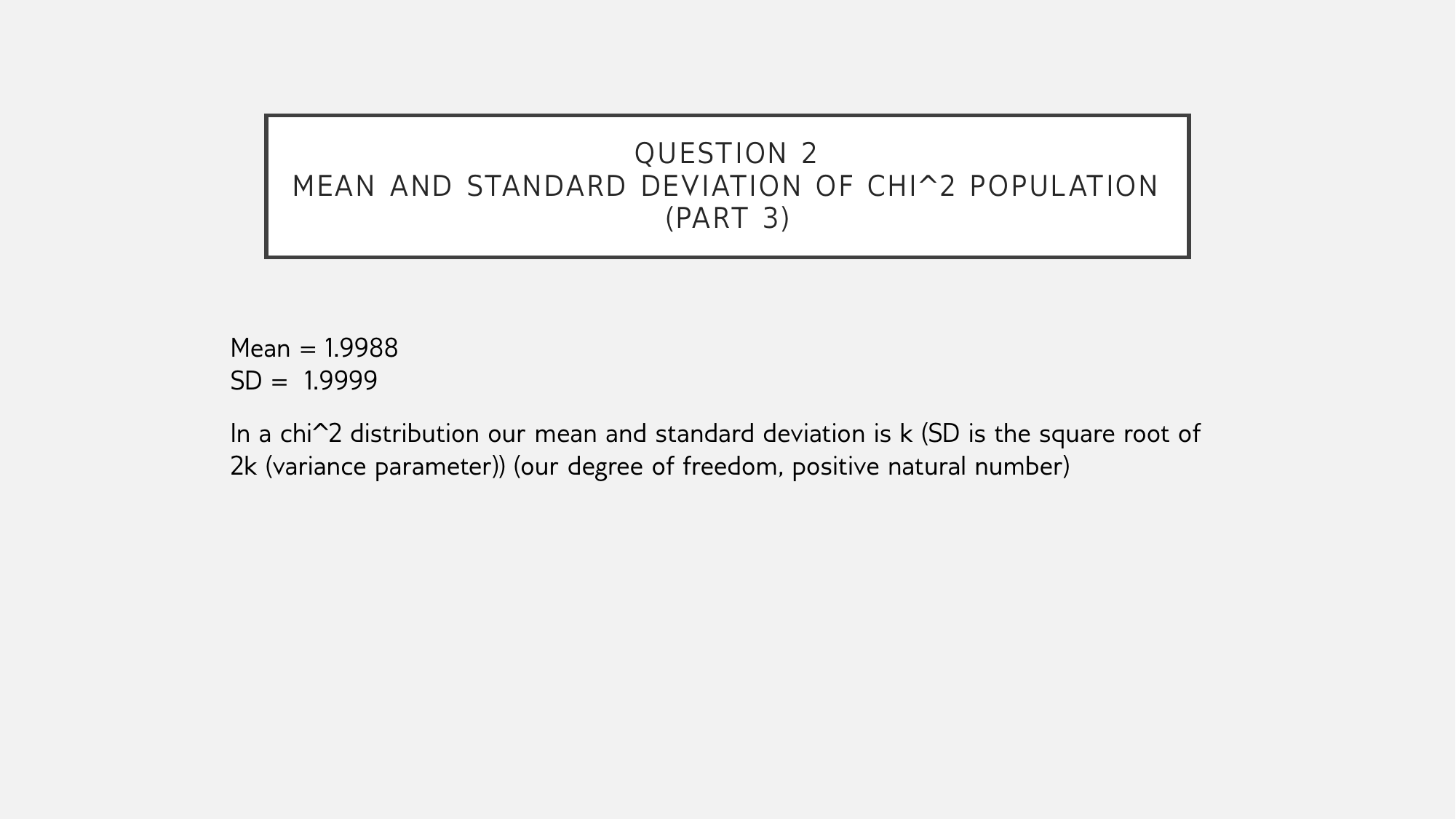

# Question 2 Mean and Standard deviation of chi^2 population (Part 3)
Mean = 1.9988
SD =  1.9999
In a chi^2 distribution our mean and standard deviation is k (SD is the square root of 2k (variance parameter)) (our degree of freedom, positive natural number)